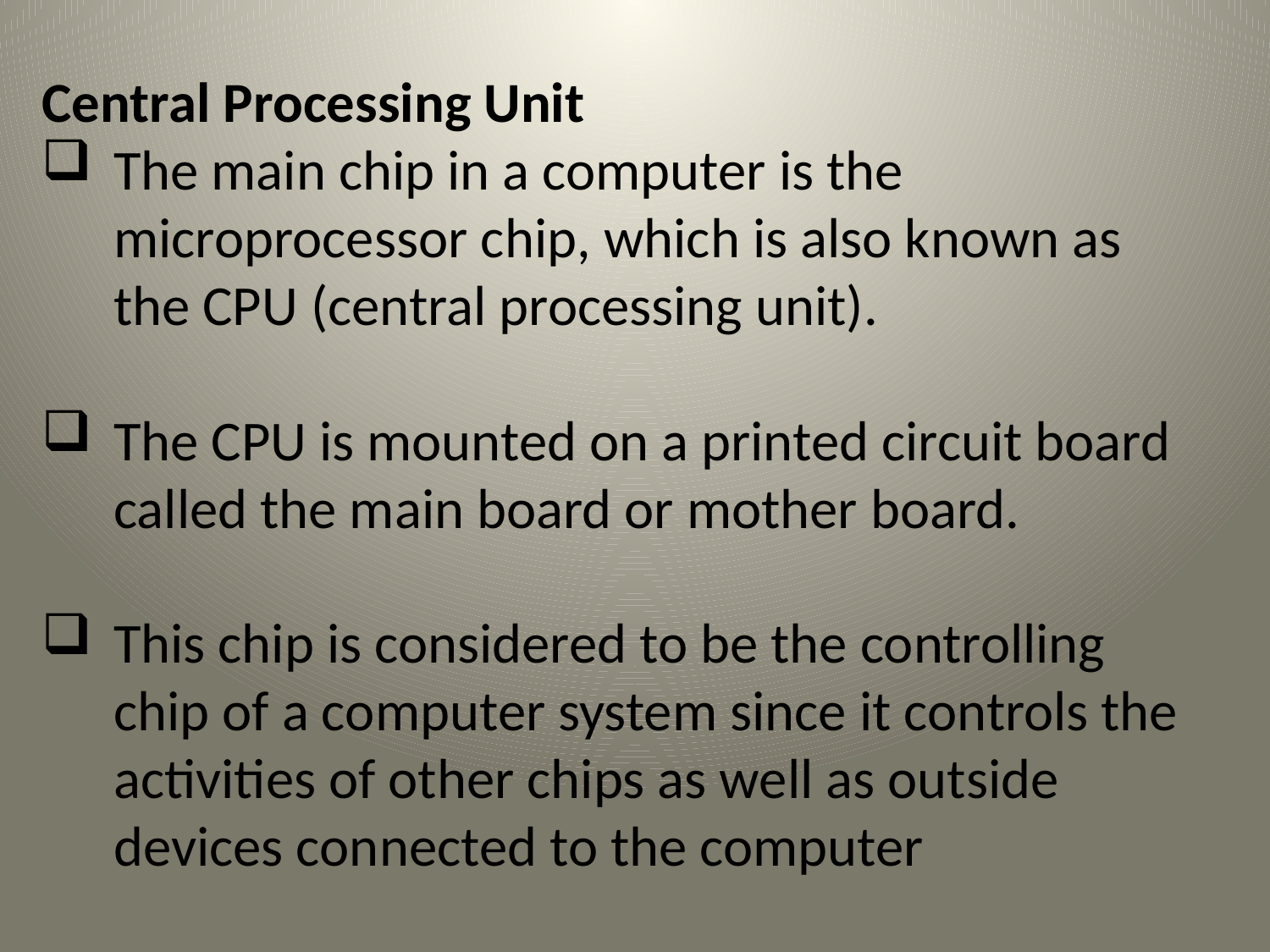

Central Processing Unit
The main chip in a computer is the microprocessor chip, which is also known as the CPU (central processing unit).

The CPU is mounted on a printed circuit board called the main board or mother board.

This chip is considered to be the controlling chip of a computer system since it controls the activities of other chips as well as outside devices connected to the computer